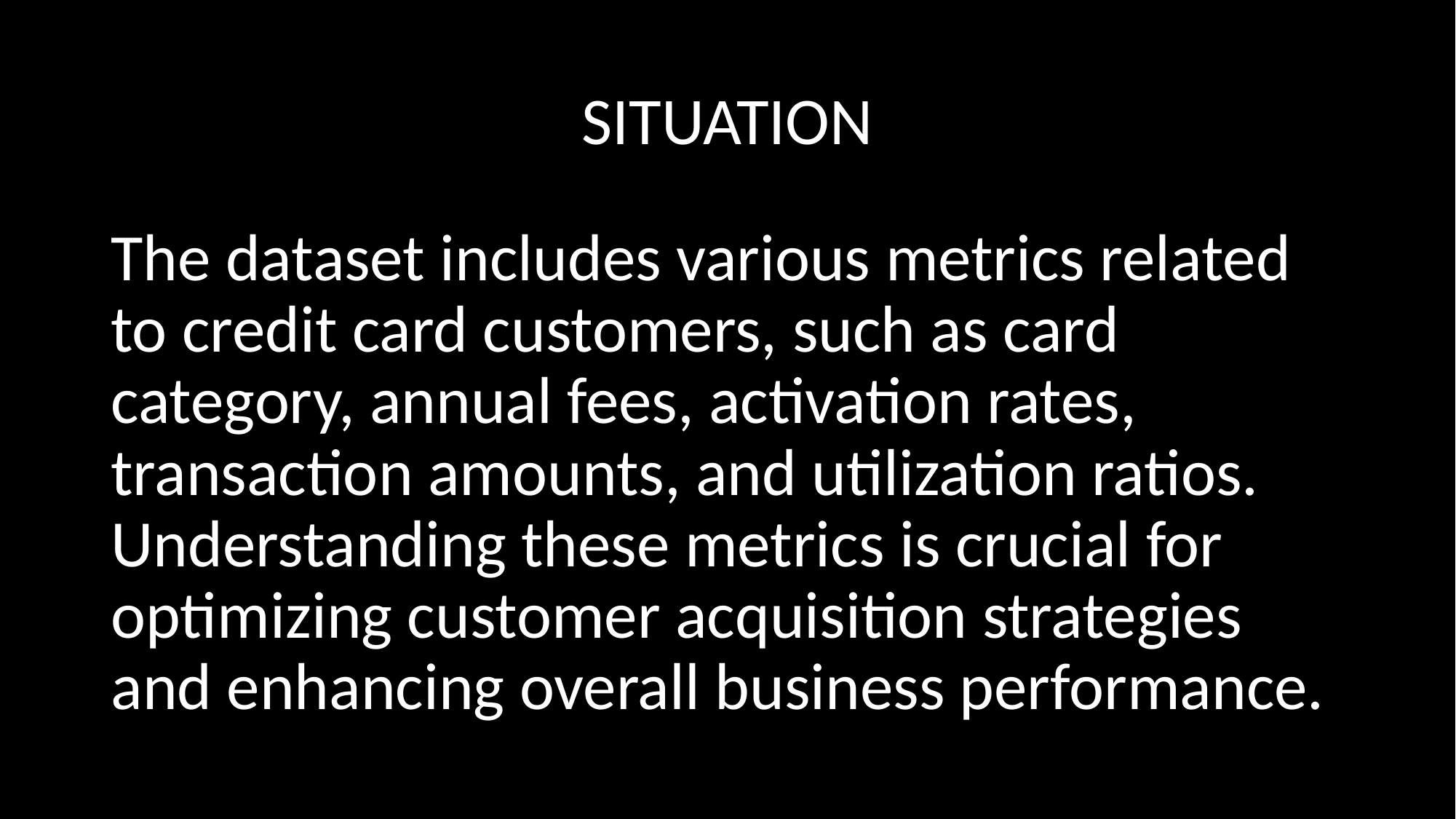

# SITUATION
The dataset includes various metrics related to credit card customers, such as card category, annual fees, activation rates, transaction amounts, and utilization ratios. Understanding these metrics is crucial for optimizing customer acquisition strategies and enhancing overall business performance.